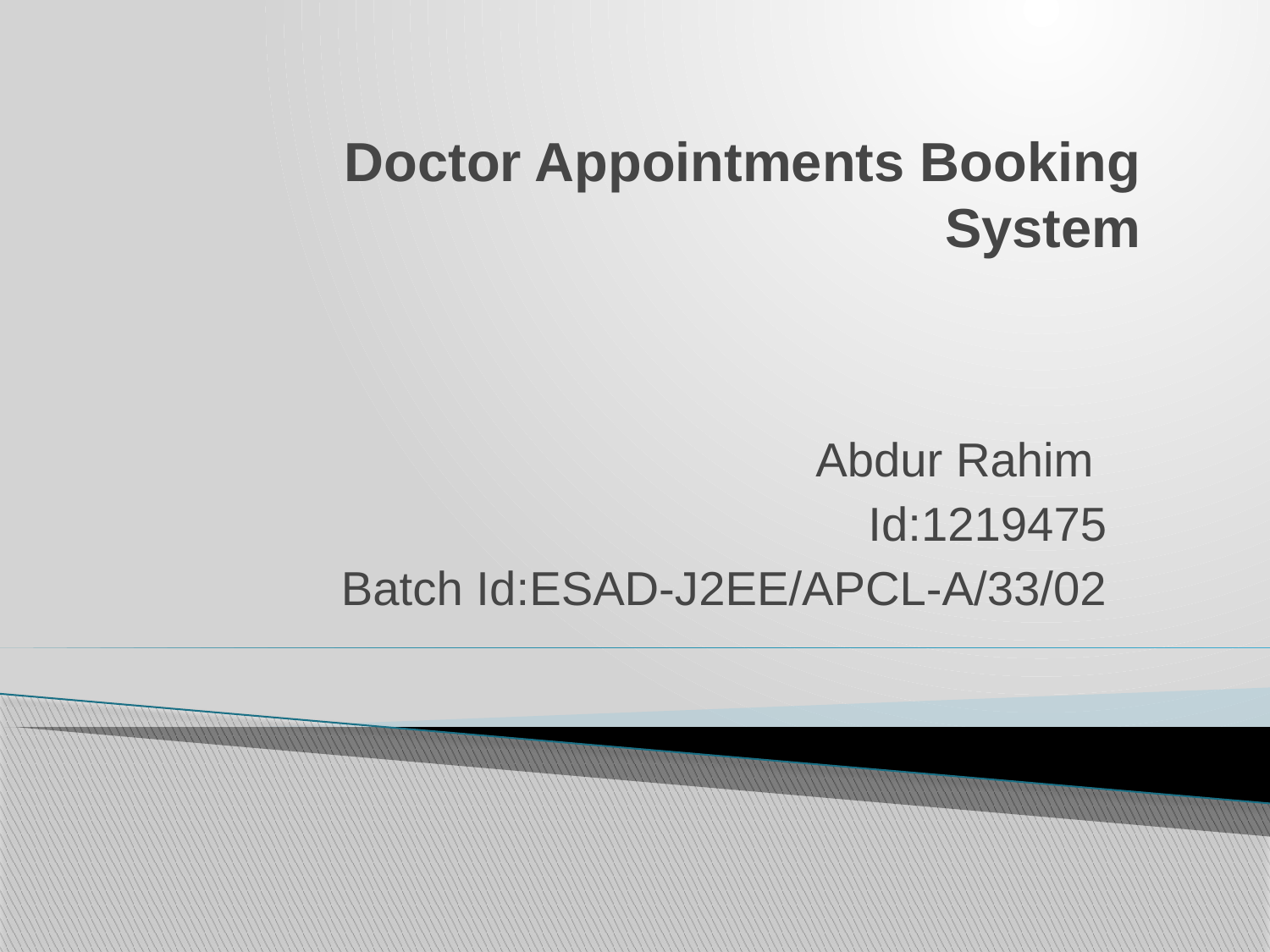

# Doctor Appointments Booking System
Abdur Rahim
Id:1219475
Batch Id:ESAD-J2EE/APCL-A/33/02